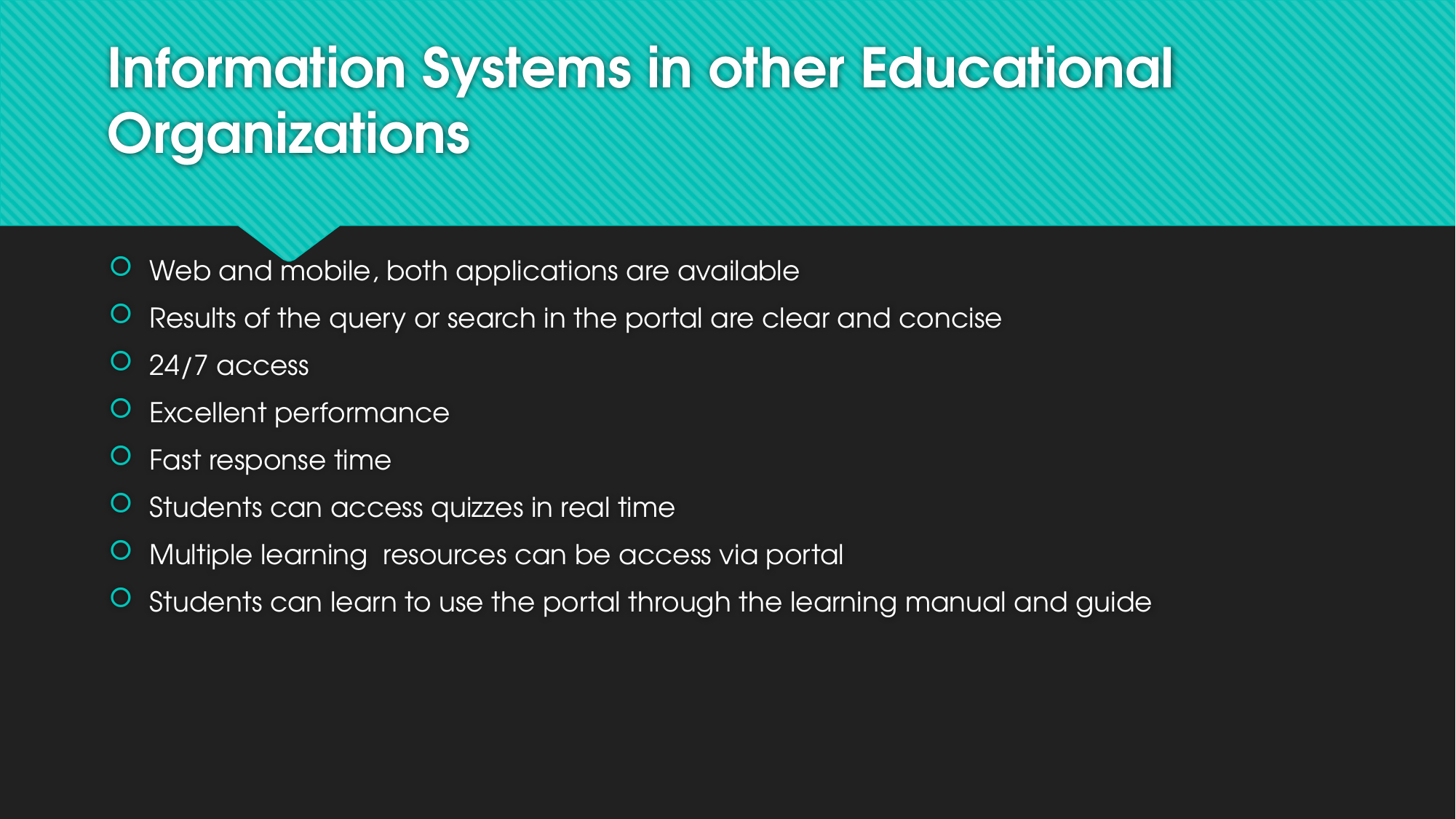

# Information Systems in other Educational Organizations
Web and mobile, both applications are available
Results of the query or search in the portal are clear and concise
24/7 access
Excellent performance
Fast response time
Students can access quizzes in real time
Multiple learning  resources can be access via portal
Students can learn to use the portal through the learning manual and guide